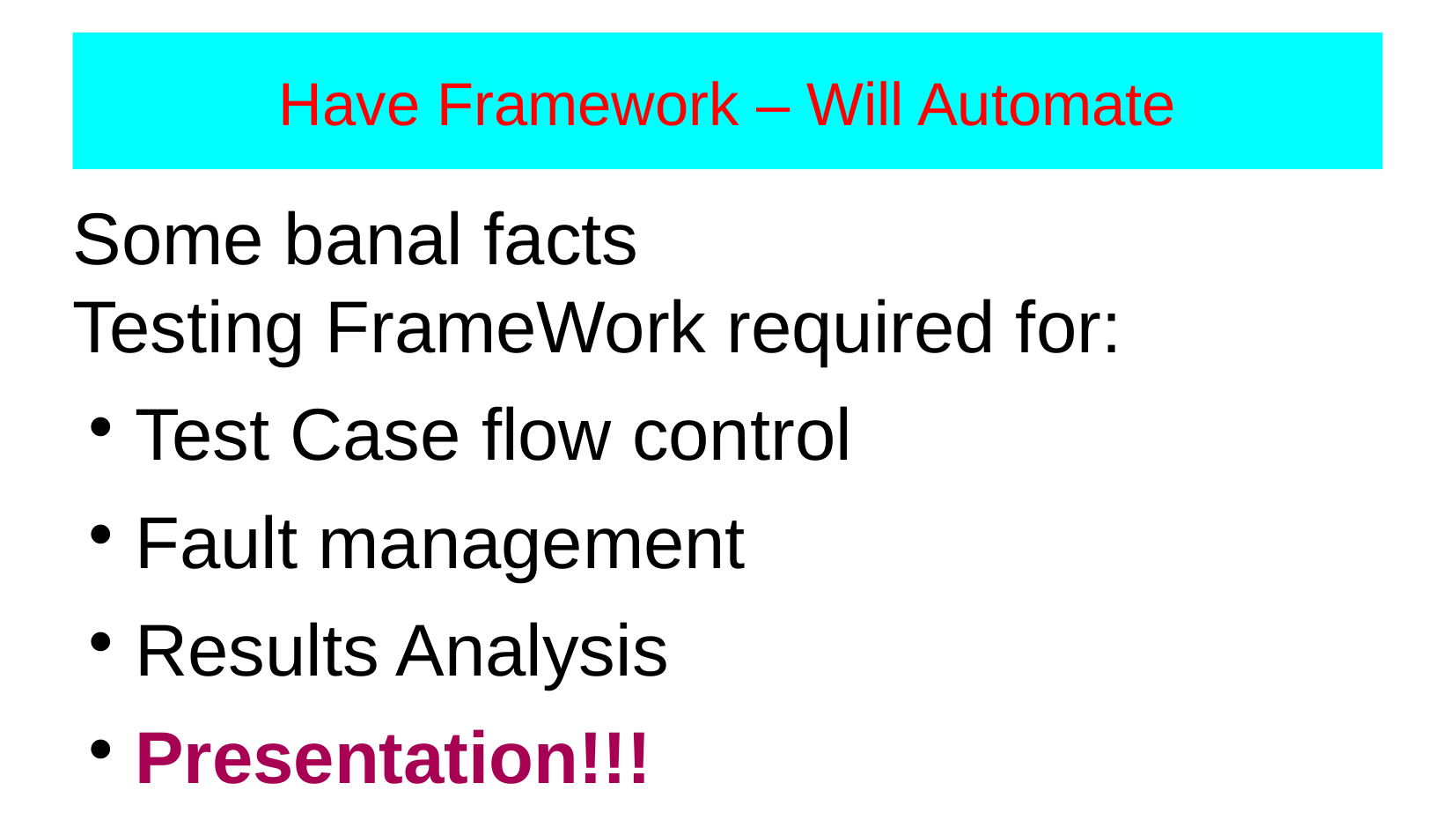

Have Framework – Will Automate
Some banal facts
Testing FrameWork required for:
Test Case flow control
Fault management
Results Analysis
Presentation!!!